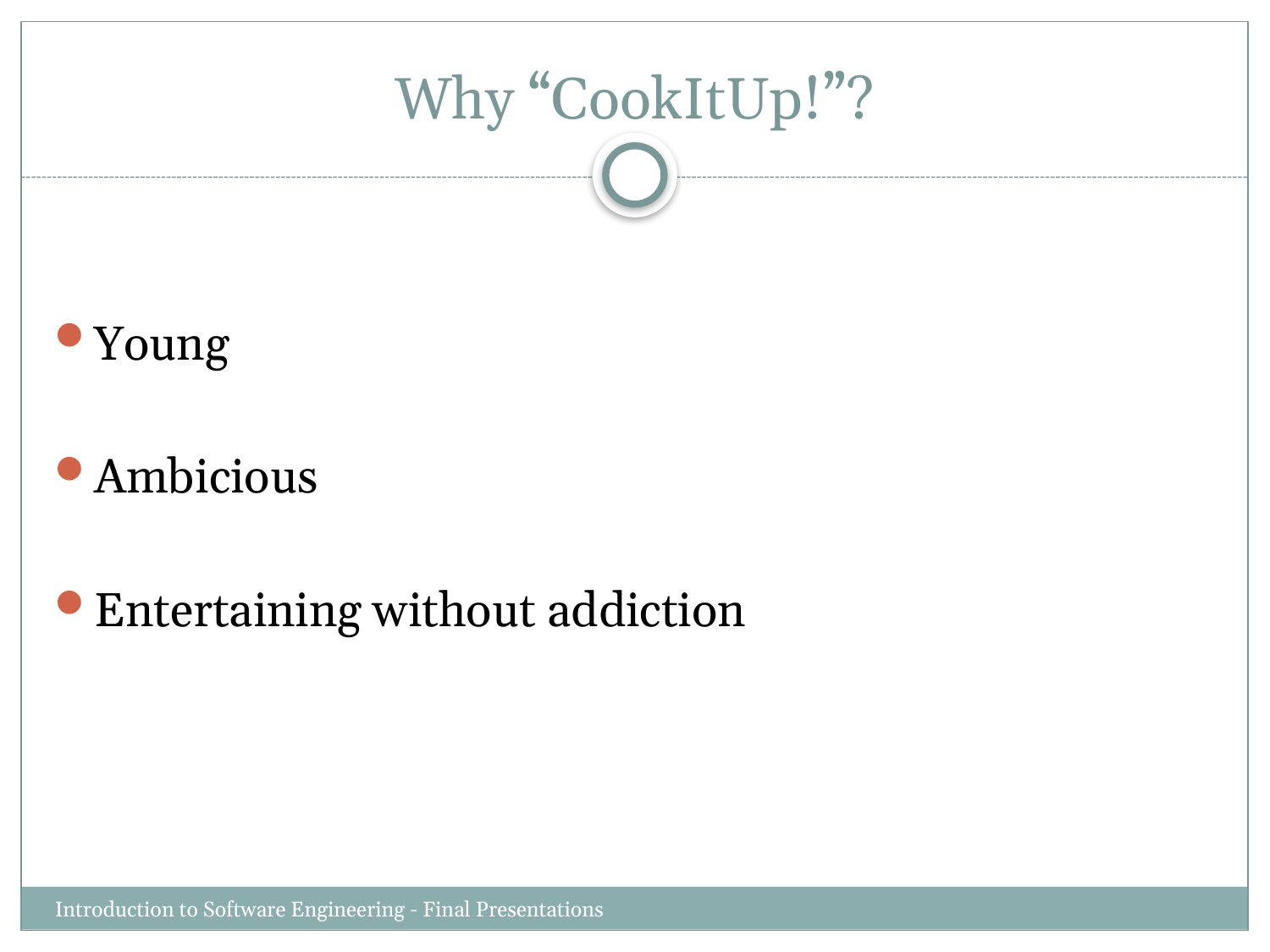

# Why “CookItUp!”?
Young

Ambicious

Entertaining without addiction

Introduction to Software Engineering - Final Presentations